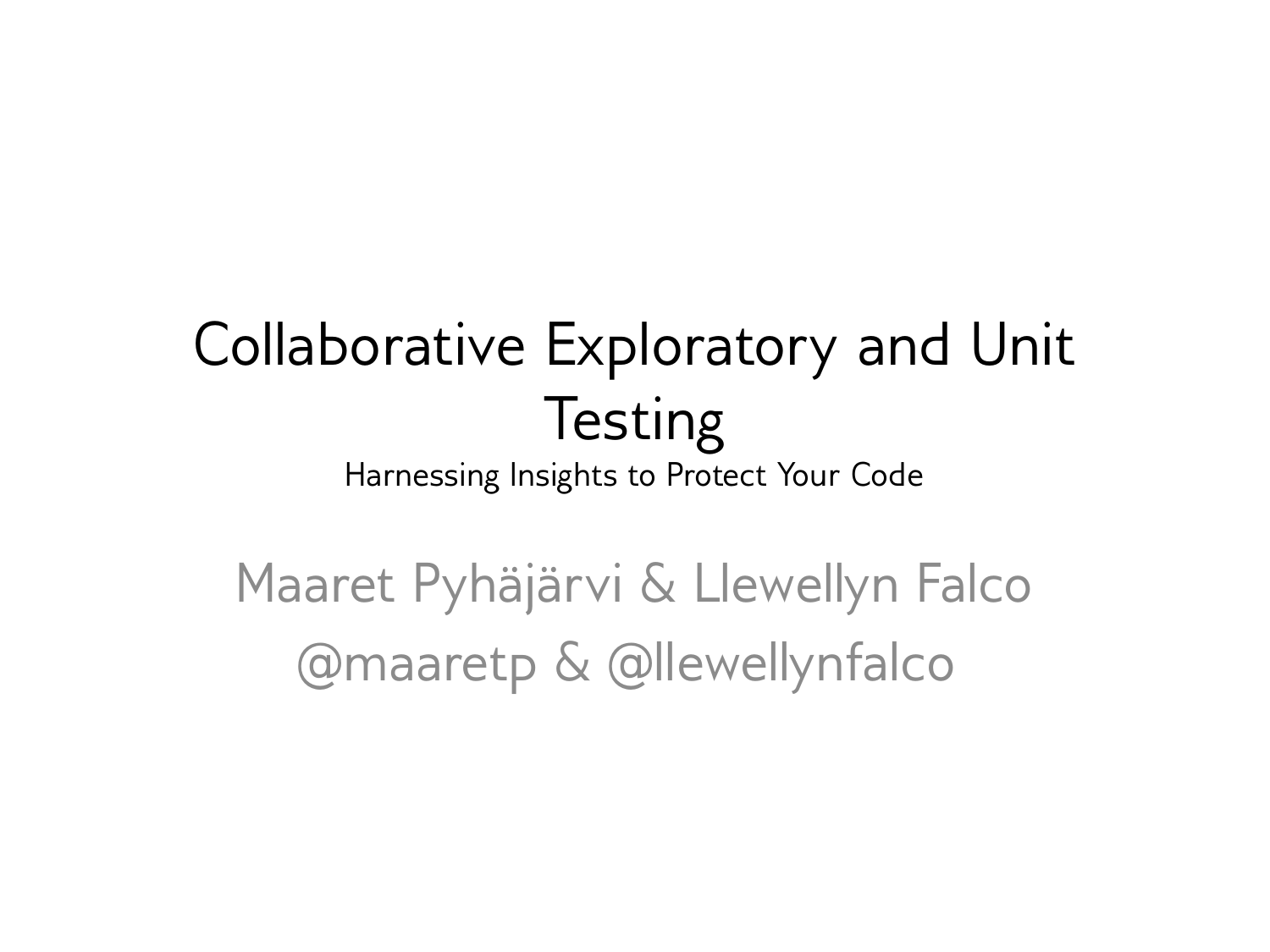

# Collaborative Exploratory and Unit Testing Harnessing Insights to Protect Your Code
Maaret Pyhäjärvi & Llewellyn Falco
@maaretp & @llewellynfalco